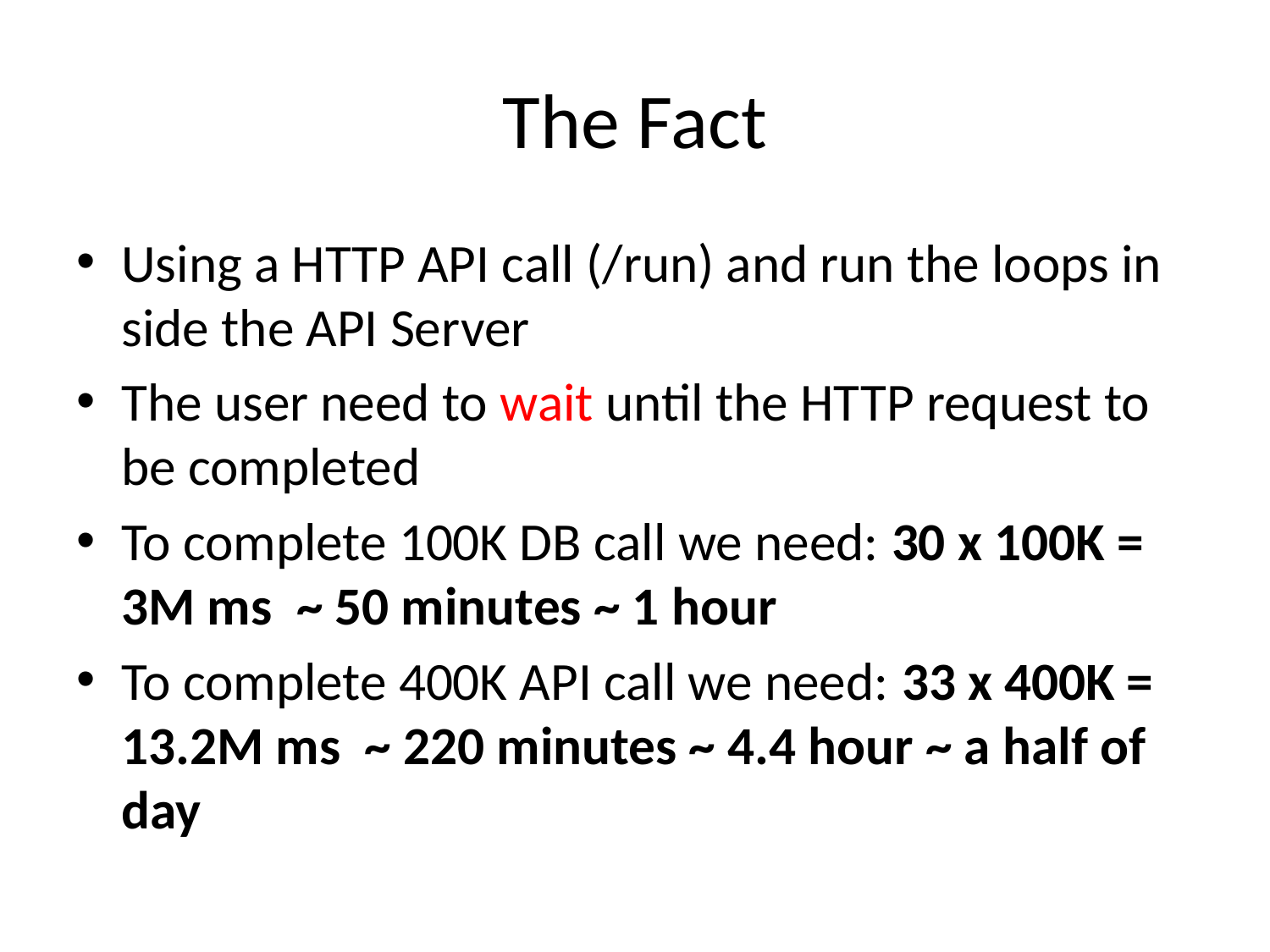

# The Fact
Using a HTTP API call (/run) and run the loops in side the API Server
The user need to wait until the HTTP request to be completed
To complete 100K DB call we need: 30 x 100K = 3M ms  ~ 50 minutes ~ 1 hour
To complete 400K API call we need: 33 x 400K = 13.2M ms  ~ 220 minutes ~ 4.4 hour ~ a half of day